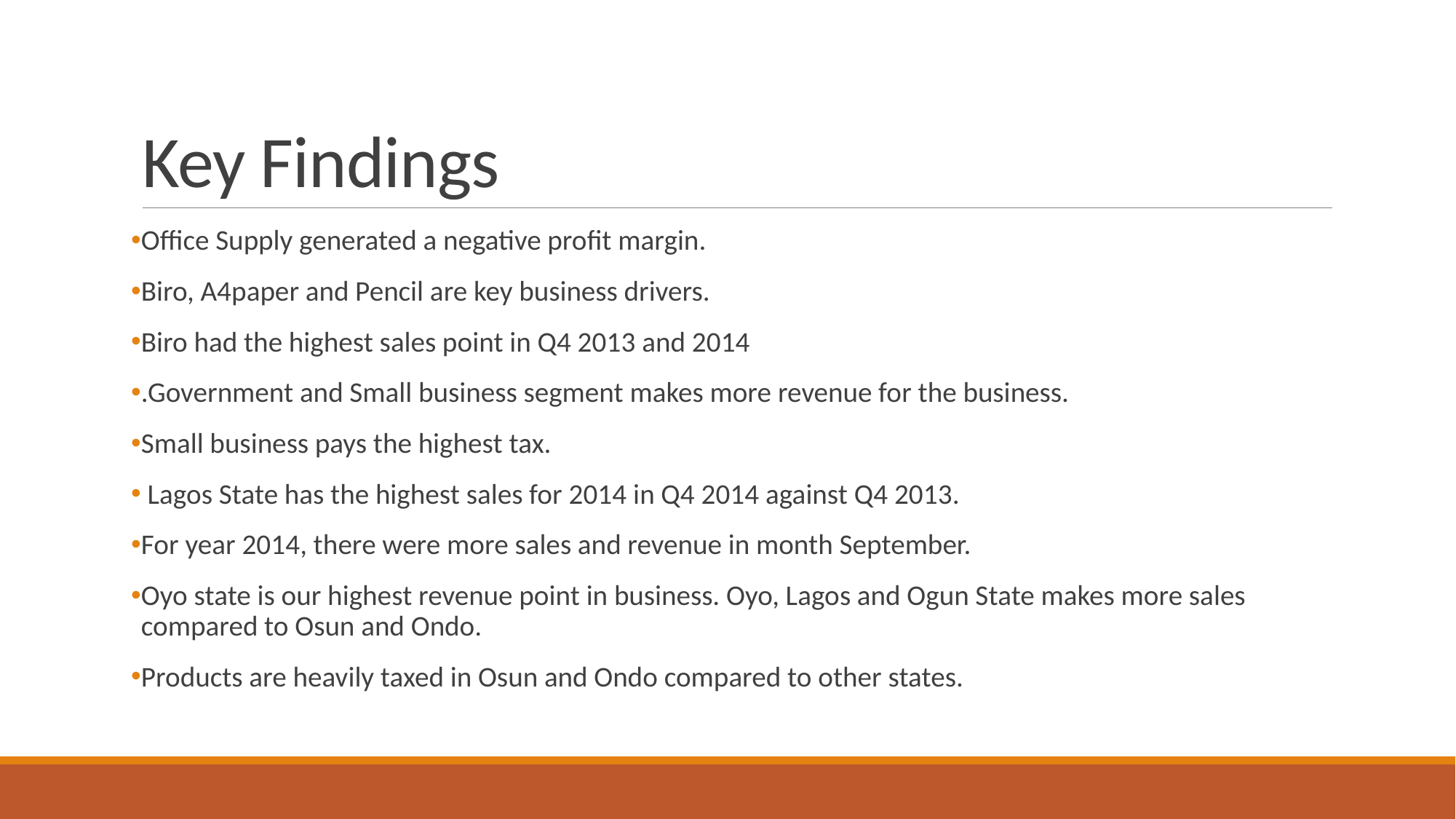

# Key Findings
Office Supply generated a negative profit margin.
Biro, A4paper and Pencil are key business drivers.
Biro had the highest sales point in Q4 2013 and 2014
.Government and Small business segment makes more revenue for the business.
Small business pays the highest tax.
 Lagos State has the highest sales for 2014 in Q4 2014 against Q4 2013.
For year 2014, there were more sales and revenue in month September.
Oyo state is our highest revenue point in business. Oyo, Lagos and Ogun State makes more sales compared to Osun and Ondo.
Products are heavily taxed in Osun and Ondo compared to other states.